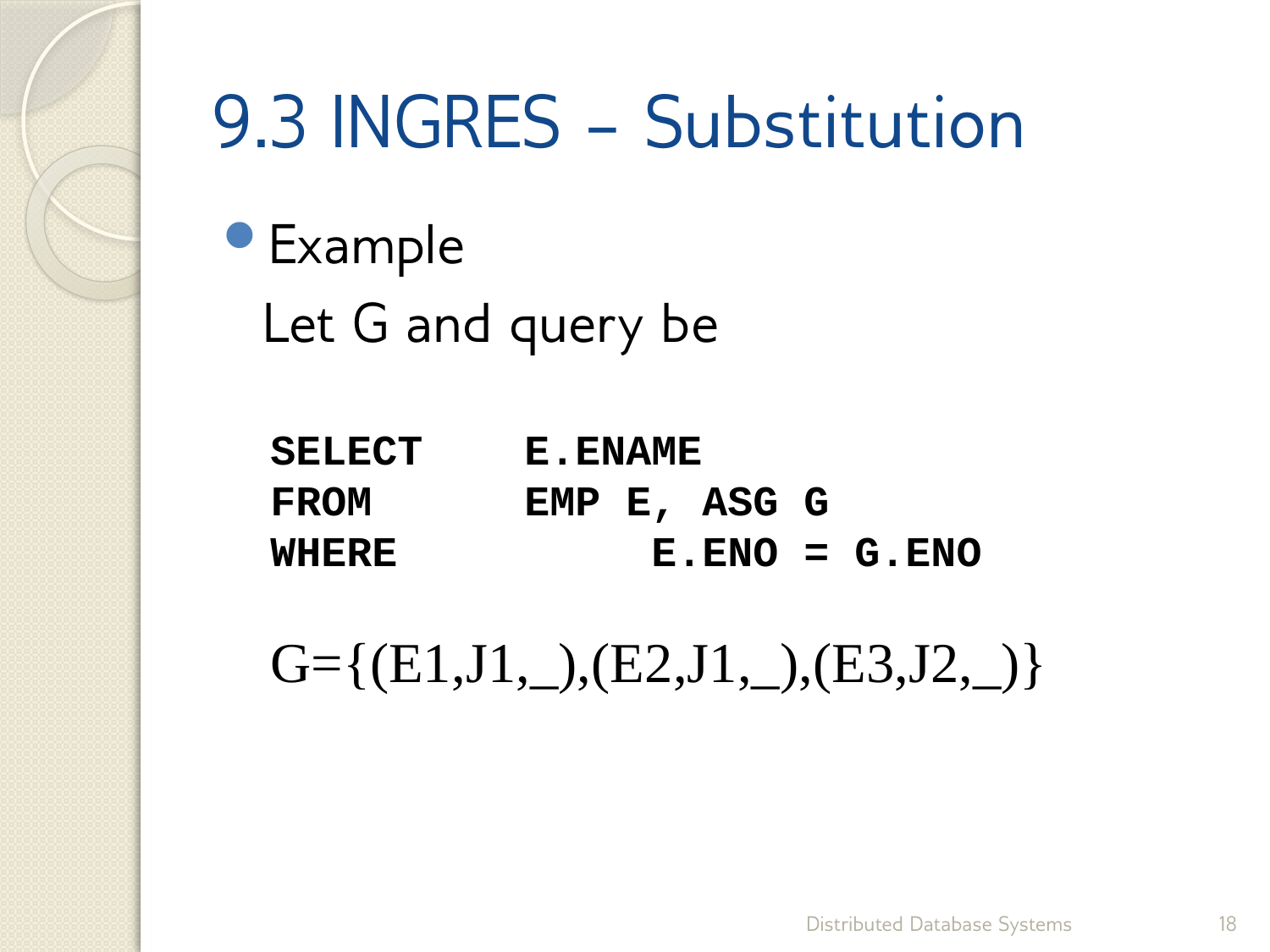

# 9.3 INGRES – Substitution
Example
	Let G and query be
SELECT	E.ENAME
FROM		EMP E, ASG G
WHERE		E.ENO = G.ENO

G={(E1,J1,_),(E2,J1,_),(E3,J2,_)}
Distributed Database Systems
18